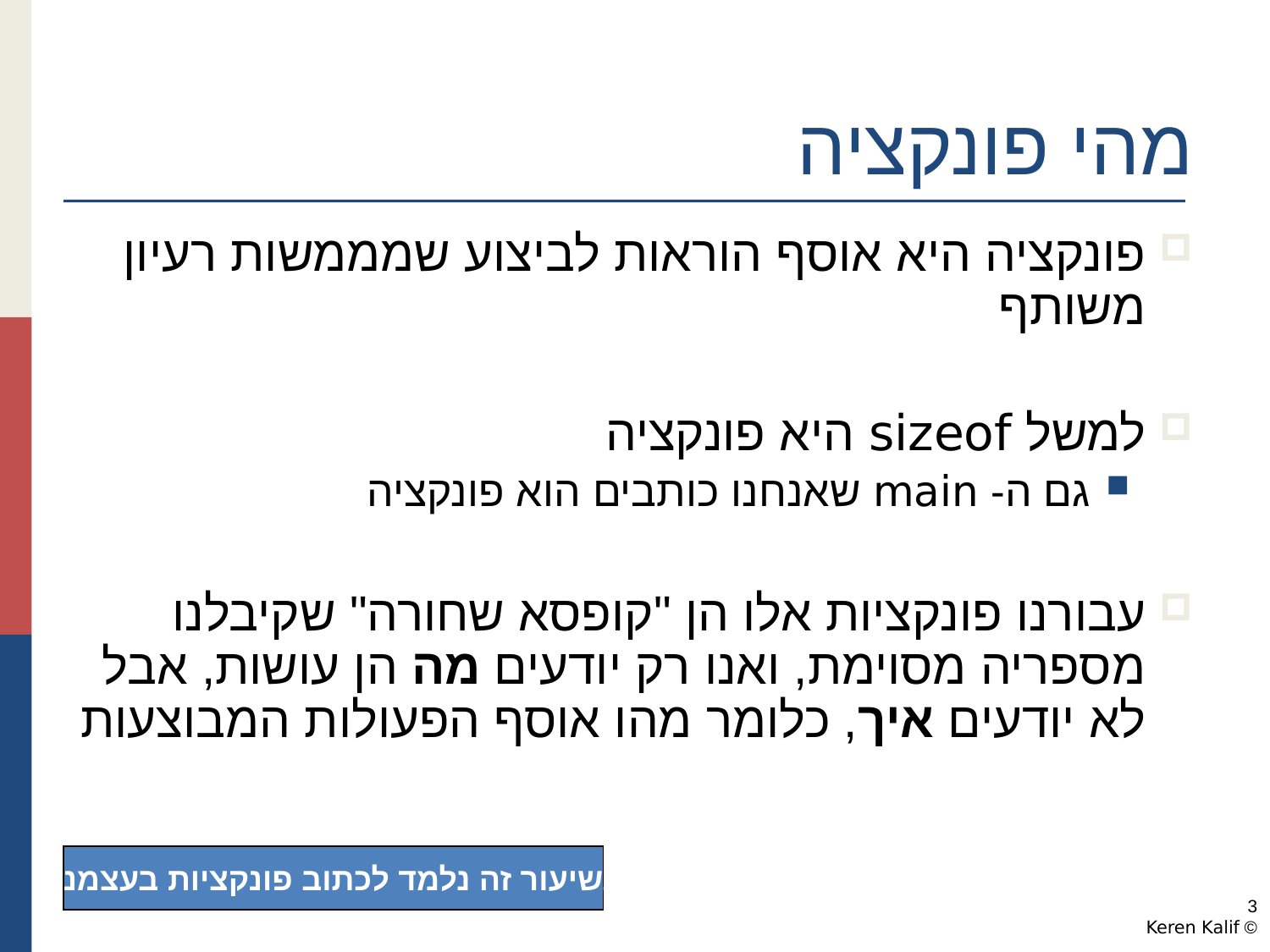

# מהי פונקציה
פונקציה היא אוסף הוראות לביצוע שמממשות רעיון משותף

למשל sizeof היא פונקציה
גם ה- main שאנחנו כותבים הוא פונקציה

עבורנו פונקציות אלו הן "קופסא שחורה" שקיבלנו מספריה מסוימת, ואנו רק יודעים מה הן עושות, אבל לא יודעים איך, כלומר מהו אוסף הפעולות המבוצעות

בשיעור זה נלמד לכתוב פונקציות בעצמנו!
3
© Keren Kalif